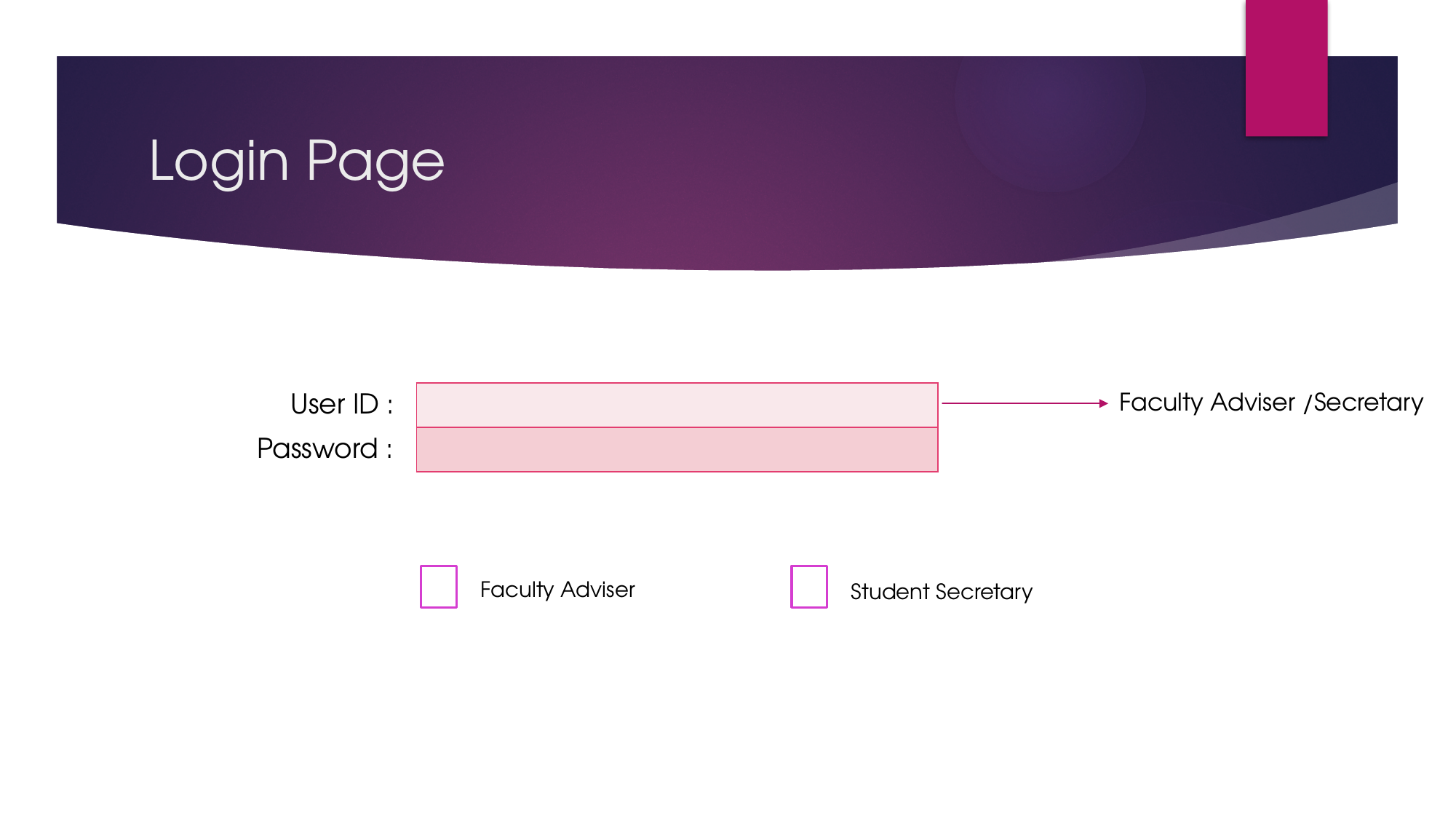

# Login Page
User ID :
Faculty Adviser /Secretary
|  |
| --- |
|  |
Password :

Faculty Adviser
Student Secretary